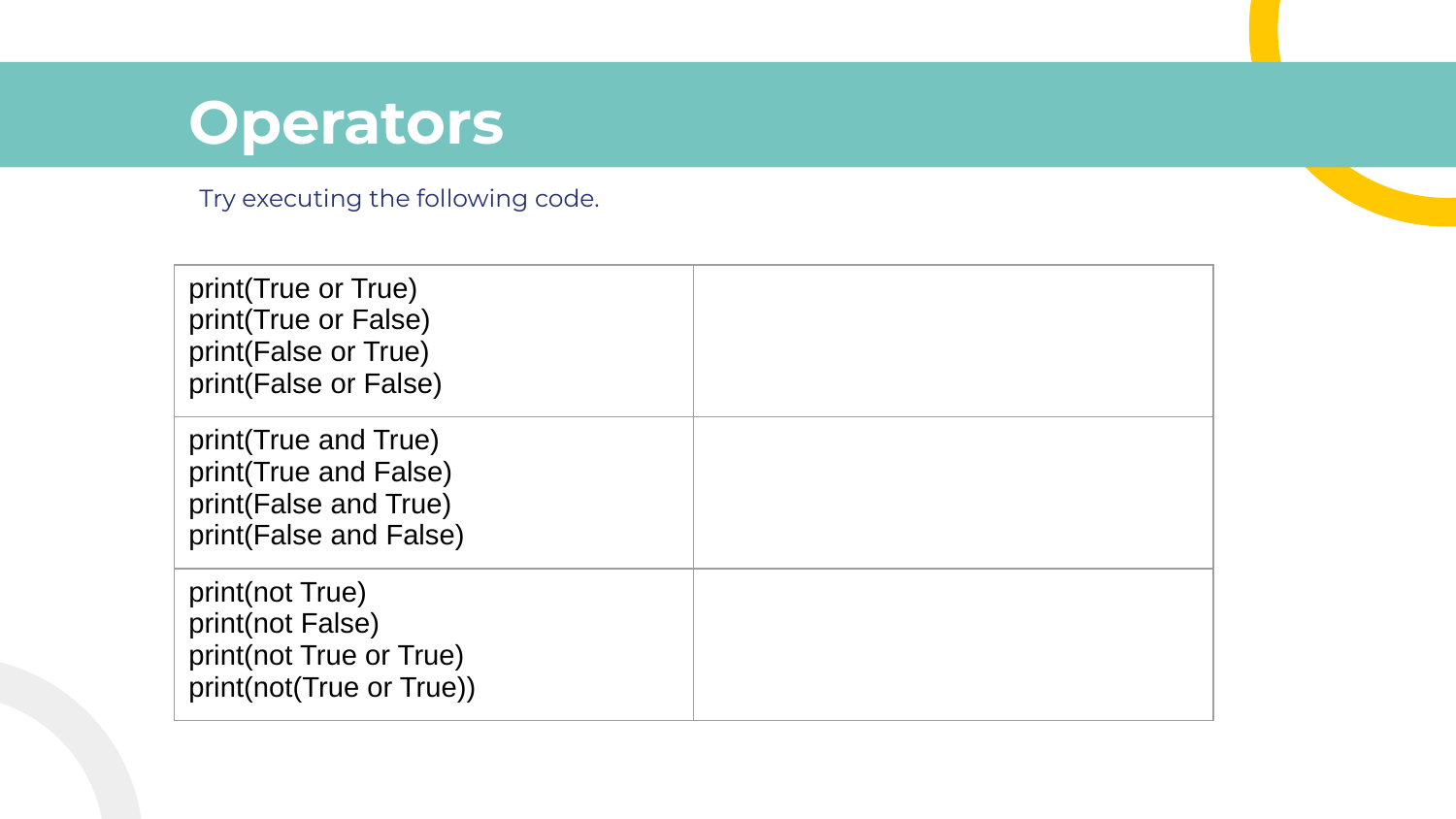

# Operators
Try executing the following code.
| print(True or True) print(True or False) print(False or True) print(False or False) |  |
| --- | --- |
| print(True and True) print(True and False) print(False and True) print(False and False) |  |
| print(not True) print(not False) print(not True or True) print(not(True or True)) |  |